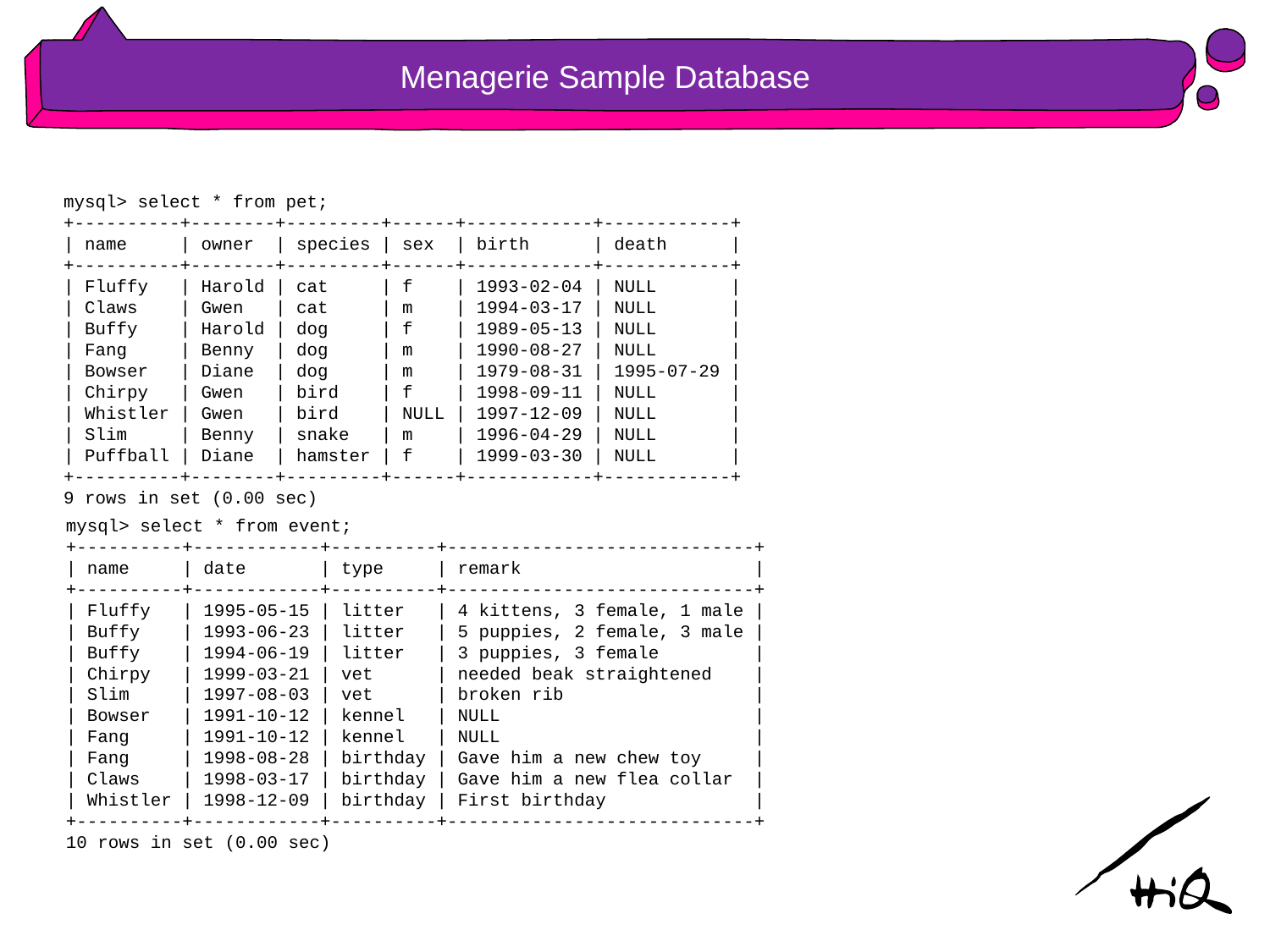

Menagerie Sample Database
mysql> select * from pet;
+----------+--------+---------+------+------------+------------+
| name     | owner  | species | sex  | birth      | death      |
+----------+--------+---------+------+------------+------------+
| Fluffy   | Harold | cat     | f    | 1993-02-04 | NULL       |
| Claws    | Gwen   | cat     | m    | 1994-03-17 | NULL       |
| Buffy    | Harold | dog     | f    | 1989-05-13 | NULL       |
| Fang     | Benny  | dog     | m    | 1990-08-27 | NULL       |
| Bowser   | Diane  | dog     | m    | 1979-08-31 | 1995-07-29 |
| Chirpy   | Gwen   | bird    | f    | 1998-09-11 | NULL       |
| Whistler | Gwen   | bird    | NULL | 1997-12-09 | NULL       |
| Slim     | Benny  | snake   | m    | 1996-04-29 | NULL       |
| Puffball | Diane  | hamster | f    | 1999-03-30 | NULL       |
+----------+--------+---------+------+------------+------------+
9 rows in set (0.00 sec)

mysql> select * from event;
+----------+------------+----------+-----------------------------+
| name     | date       | type     | remark                      |
+----------+------------+----------+-----------------------------+
| Fluffy   | 1995-05-15 | litter   | 4 kittens, 3 female, 1 male |
| Buffy    | 1993-06-23 | litter   | 5 puppies, 2 female, 3 male |
| Buffy    | 1994-06-19 | litter   | 3 puppies, 3 female         |
| Chirpy   | 1999-03-21 | vet      | needed beak straightened    |
| Slim     | 1997-08-03 | vet      | broken rib                  |
| Bowser   | 1991-10-12 | kennel   | NULL                        |
| Fang     | 1991-10-12 | kennel   | NULL                        |
| Fang     | 1998-08-28 | birthday | Gave him a new chew toy     |
| Claws    | 1998-03-17 | birthday | Gave him a new flea collar  |
| Whistler | 1998-12-09 | birthday | First birthday              |
+----------+------------+----------+-----------------------------+
10 rows in set (0.00 sec)